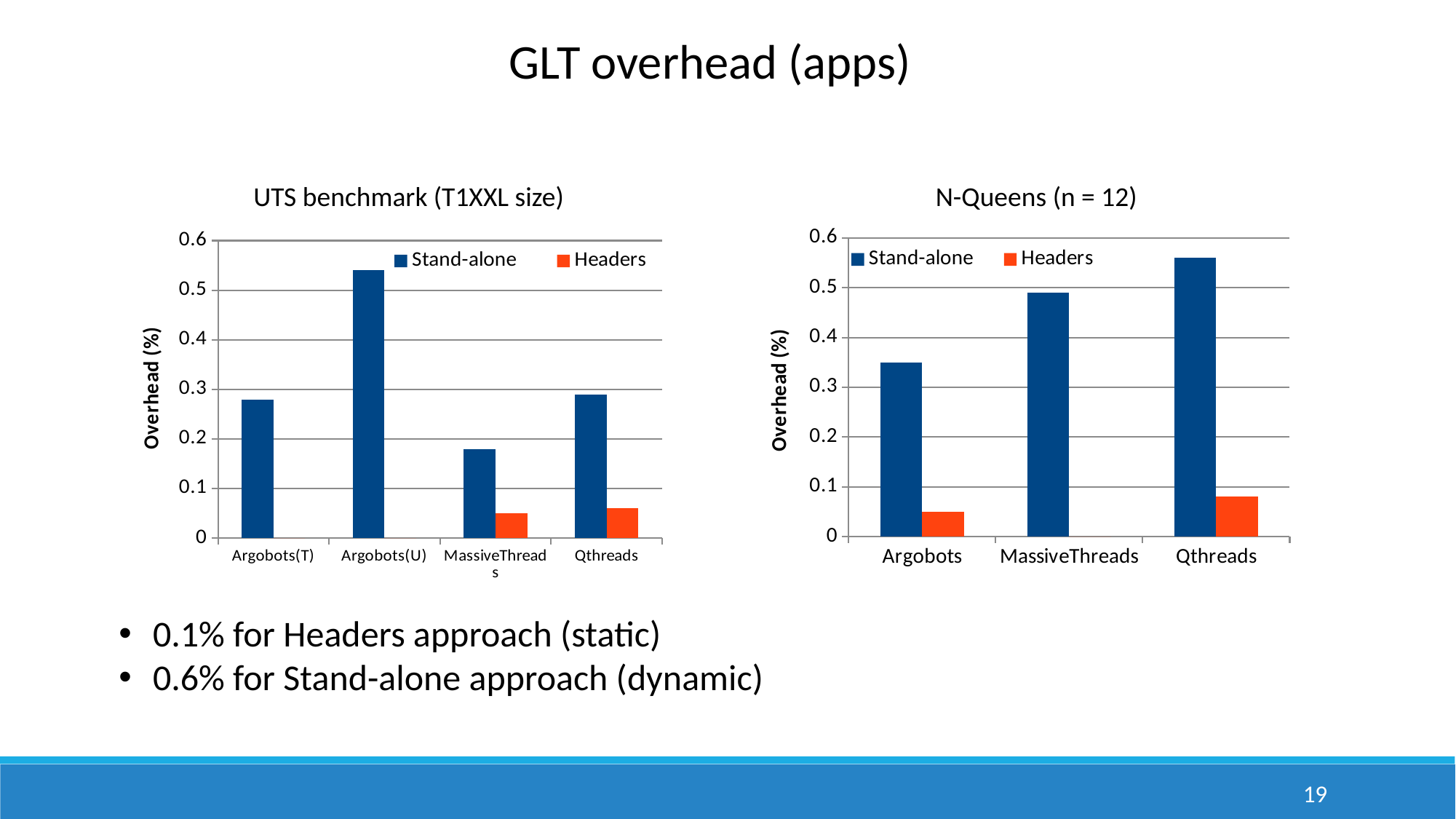

GLT overhead (apps)
UTS benchmark (T1XXL size)
N-Queens (n = 12)

### Chart

| Category | Stand-alone | Headers |
|---|---|---|
| Argobots(T) | 0.28 | 0.0 |
| Argobots(U) | 0.54 | 0.0 |
| MassiveThreads | 0.18 | 0.05 |
| Qthreads | 0.29 | 0.06 |

### Chart

| Category | Stand-alone | Headers |
|---|---|---|
| Argobots | 0.35 | 0.05 |
| MassiveThreads | 0.49 | 0.0 |
| Qthreads | 0.56 | 0.08 |
0.1% for Headers approach (static)
0.6% for Stand-alone approach (dynamic)
19